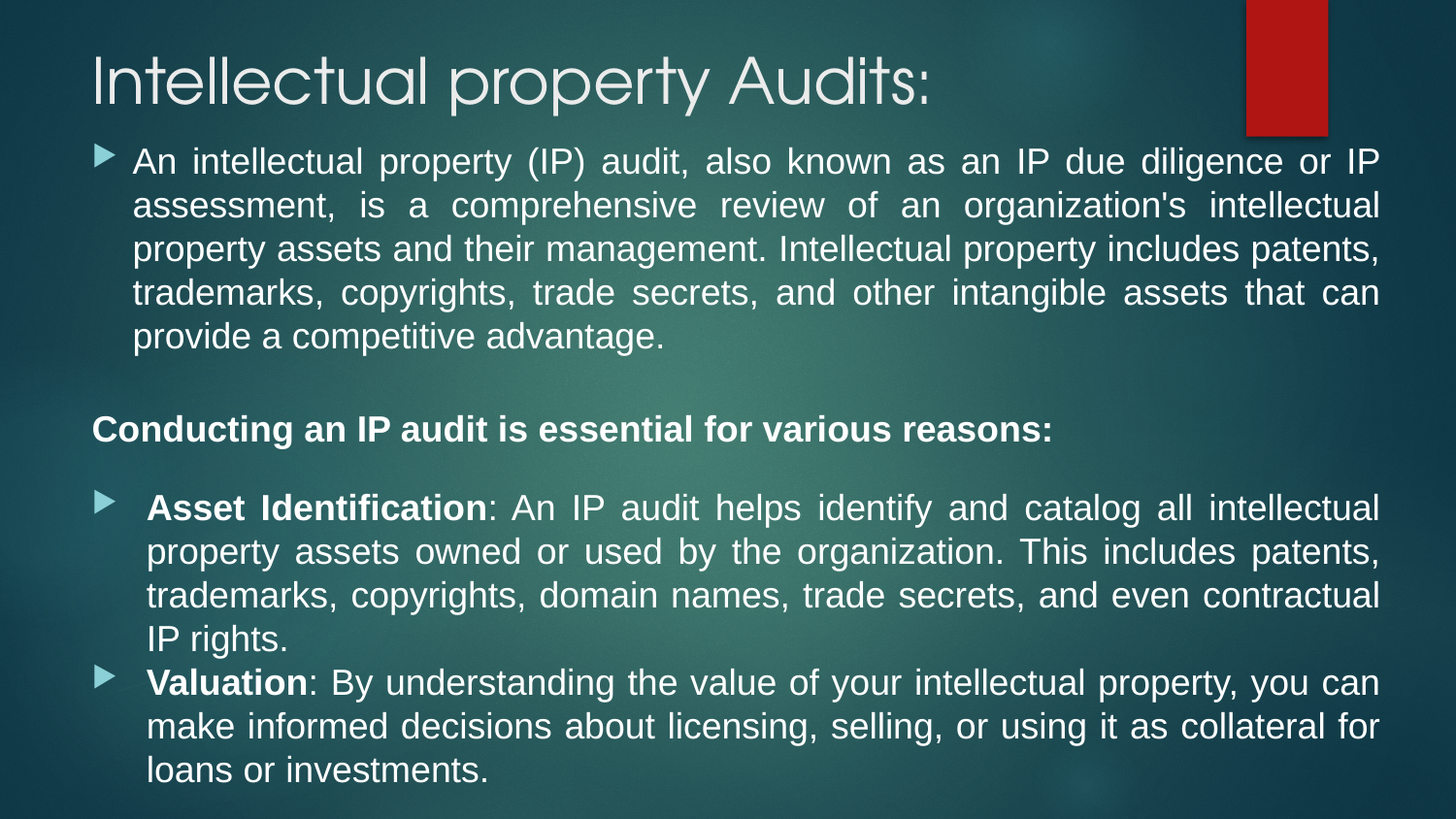

# Intellectual property Audits:
An intellectual property (IP) audit, also known as an IP due diligence or IP assessment, is a comprehensive review of an organization's intellectual property assets and their management. Intellectual property includes patents, trademarks, copyrights, trade secrets, and other intangible assets that can provide a competitive advantage.

Conducting an IP audit is essential for various reasons:

Asset Identification: An IP audit helps identify and catalog all intellectual property assets owned or used by the organization. This includes patents, trademarks, copyrights, domain names, trade secrets, and even contractual IP rights.
Valuation: By understanding the value of your intellectual property, you can make informed decisions about licensing, selling, or using it as collateral for loans or investments.